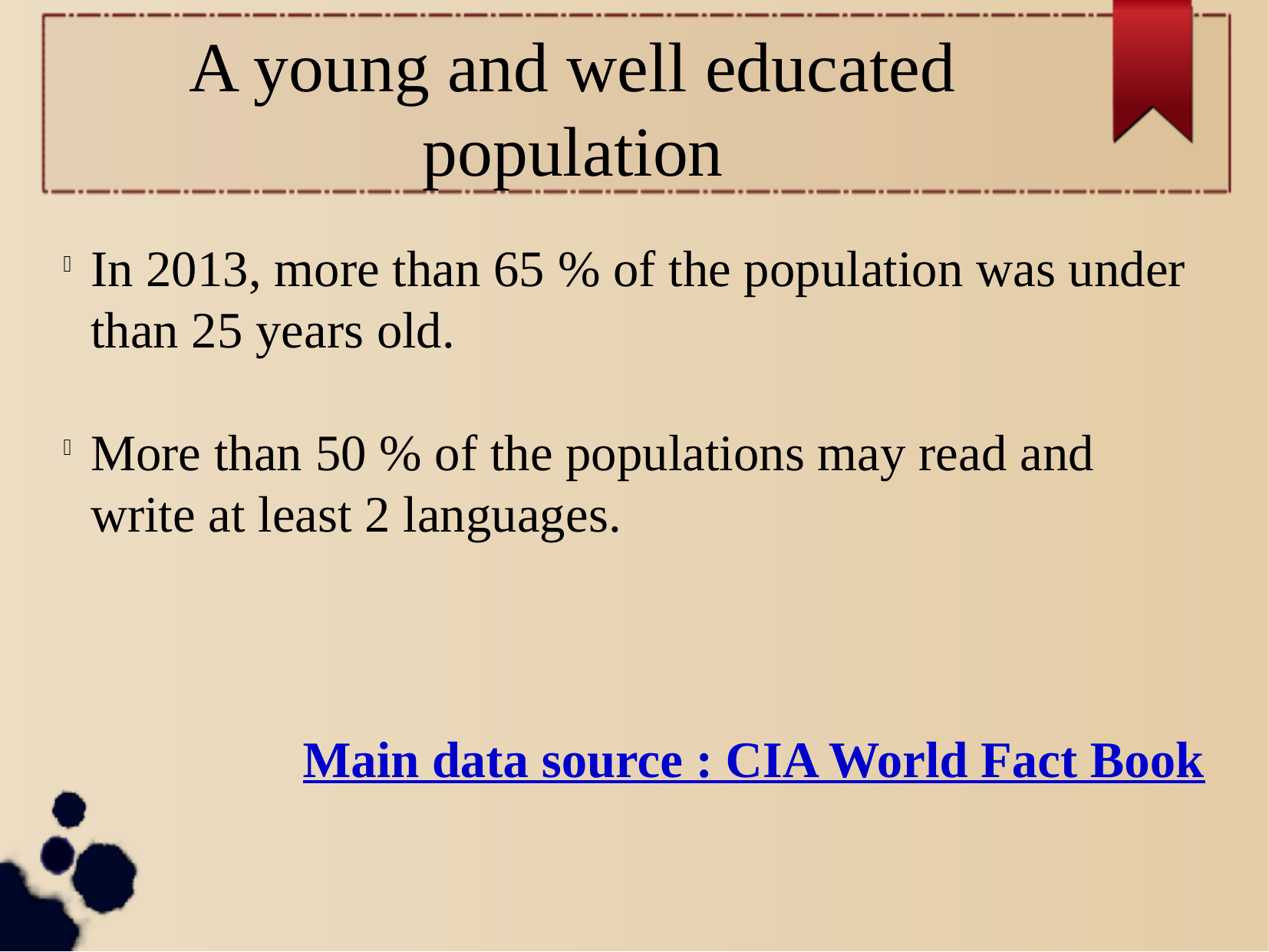

A young and well educated population
In 2013, more than 65 % of the population was under than 25 years old.

More than 50 % of the populations may read and write at least 2 languages.

Main data source : CIA World Fact Book